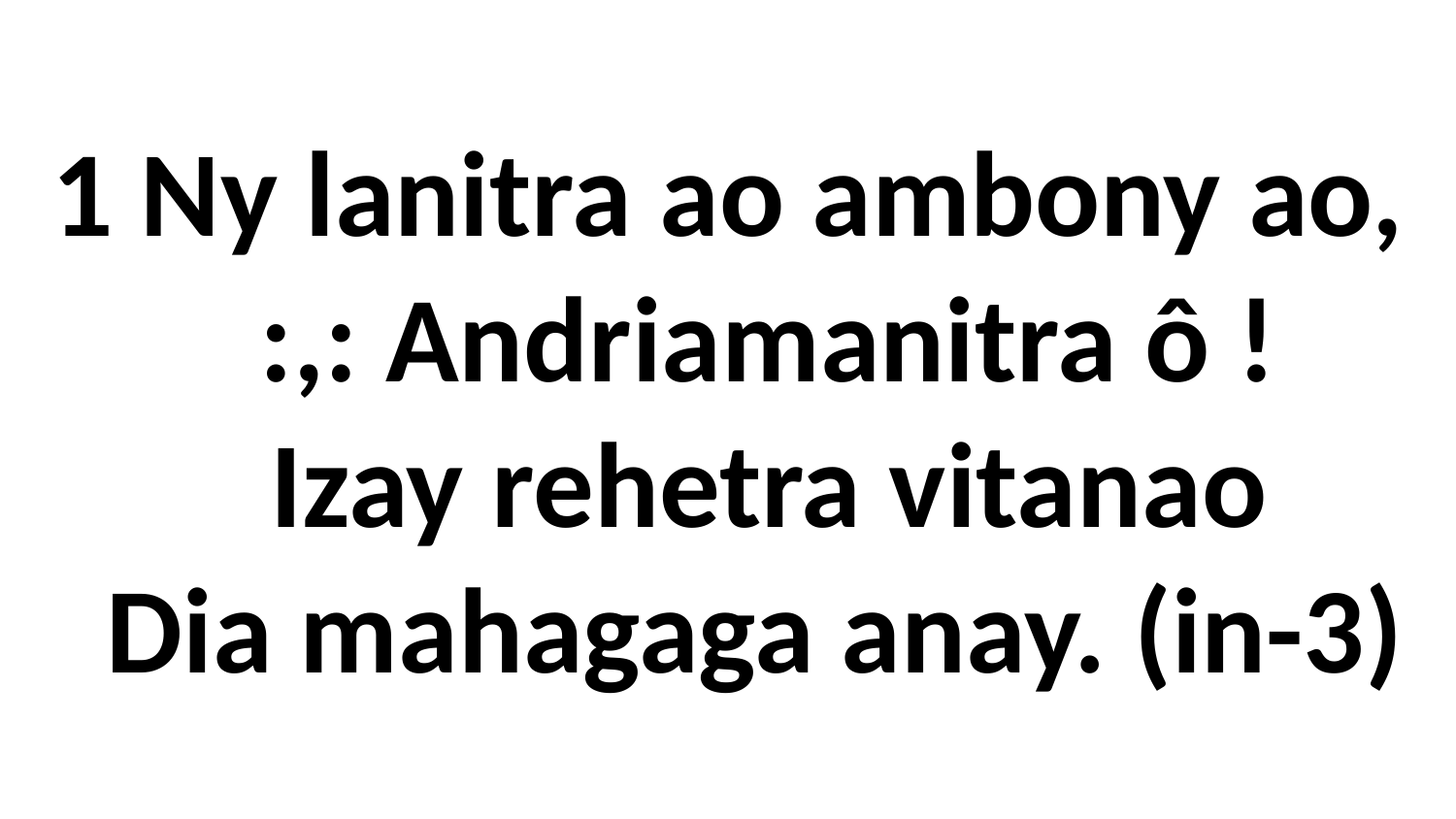

# 1 Ny lanitra ao ambony ao, :,: Andriamanitra ô ! Izay rehetra vitanao Dia mahagaga anay. (in-3)